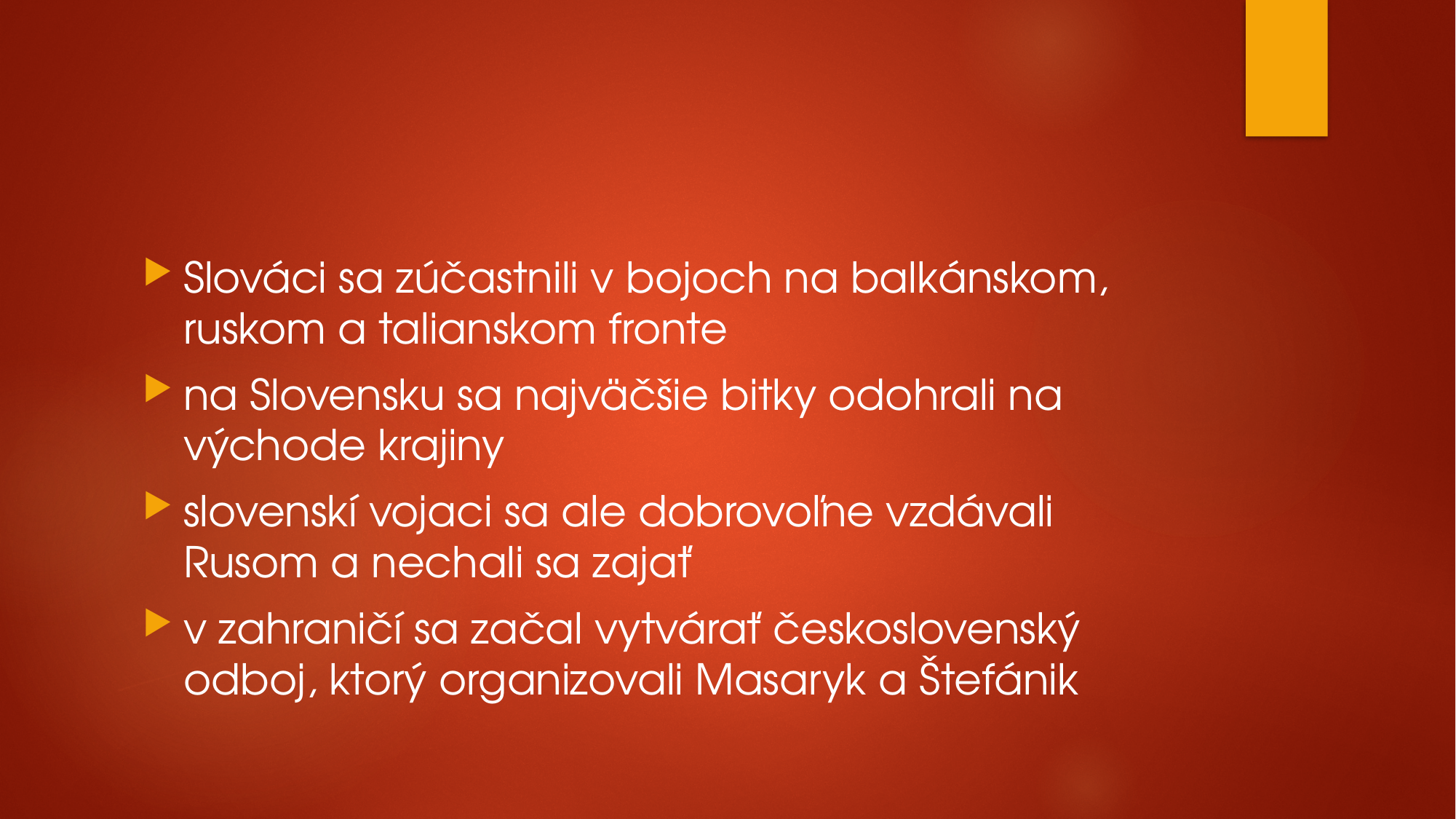

#
Slováci sa zúčastnili v bojoch na balkánskom, ruskom a talianskom fronte
na Slovensku sa najväčšie bitky odohrali na východe krajiny
slovenskí vojaci sa ale dobrovoľne vzdávali Rusom a nechali sa zajať
v zahraničí sa začal vytvárať československý odboj, ktorý organizovali Masaryk a Štefánik